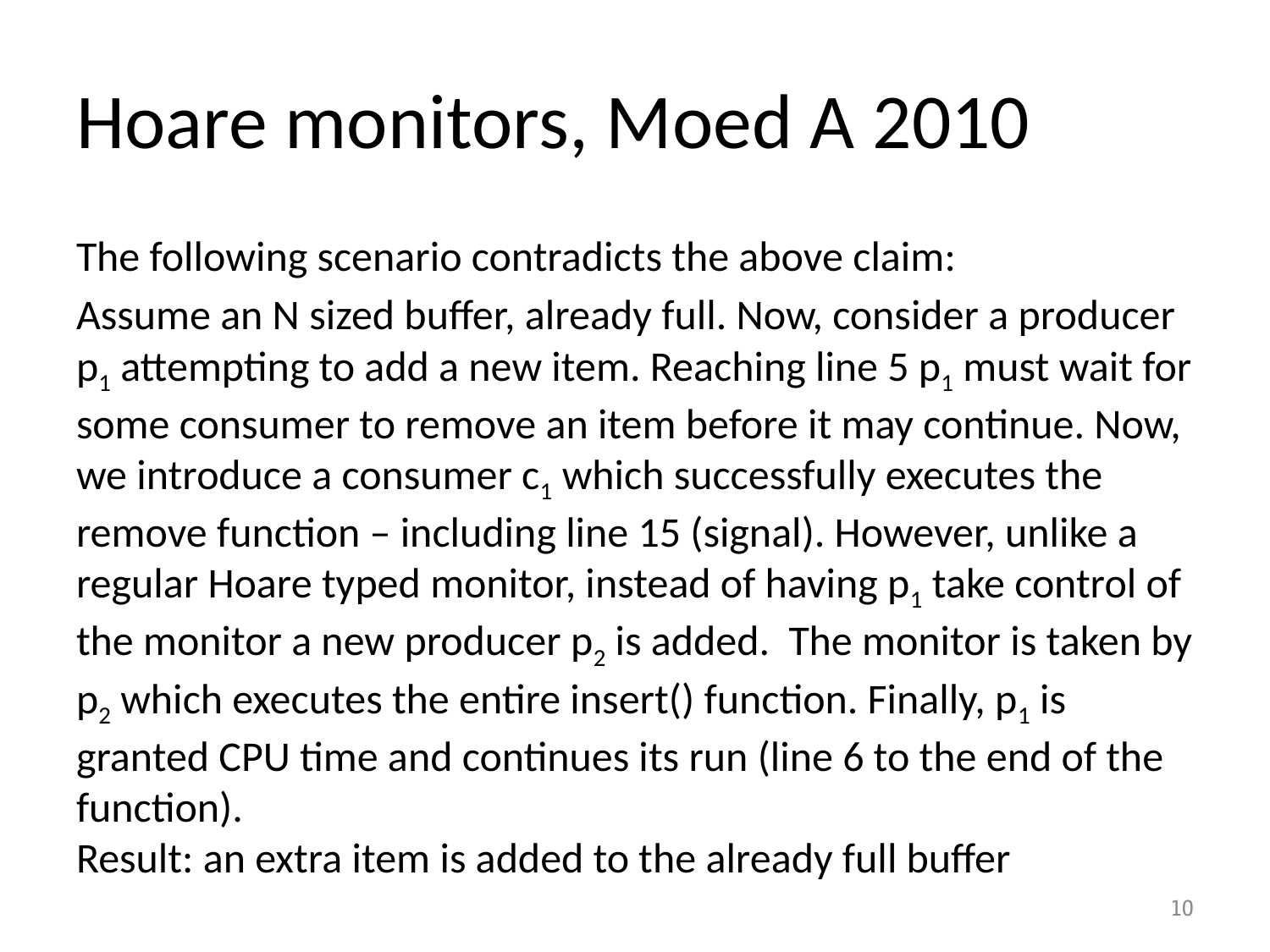

# Hoare monitors, Moed A 2010
The following scenario contradicts the above claim:
Assume an N sized buffer, already full. Now, consider a producer p1 attempting to add a new item. Reaching line 5 p1 must wait for some consumer to remove an item before it may continue. Now, we introduce a consumer c1 which successfully executes the remove function – including line 15 (signal). However, unlike a regular Hoare typed monitor, instead of having p1 take control of the monitor a new producer p2 is added.  The monitor is taken by p2 which executes the entire insert() function. Finally, p1 is granted CPU time and continues its run (line 6 to the end of the function).
Result: an extra item is added to the already full buffer
10